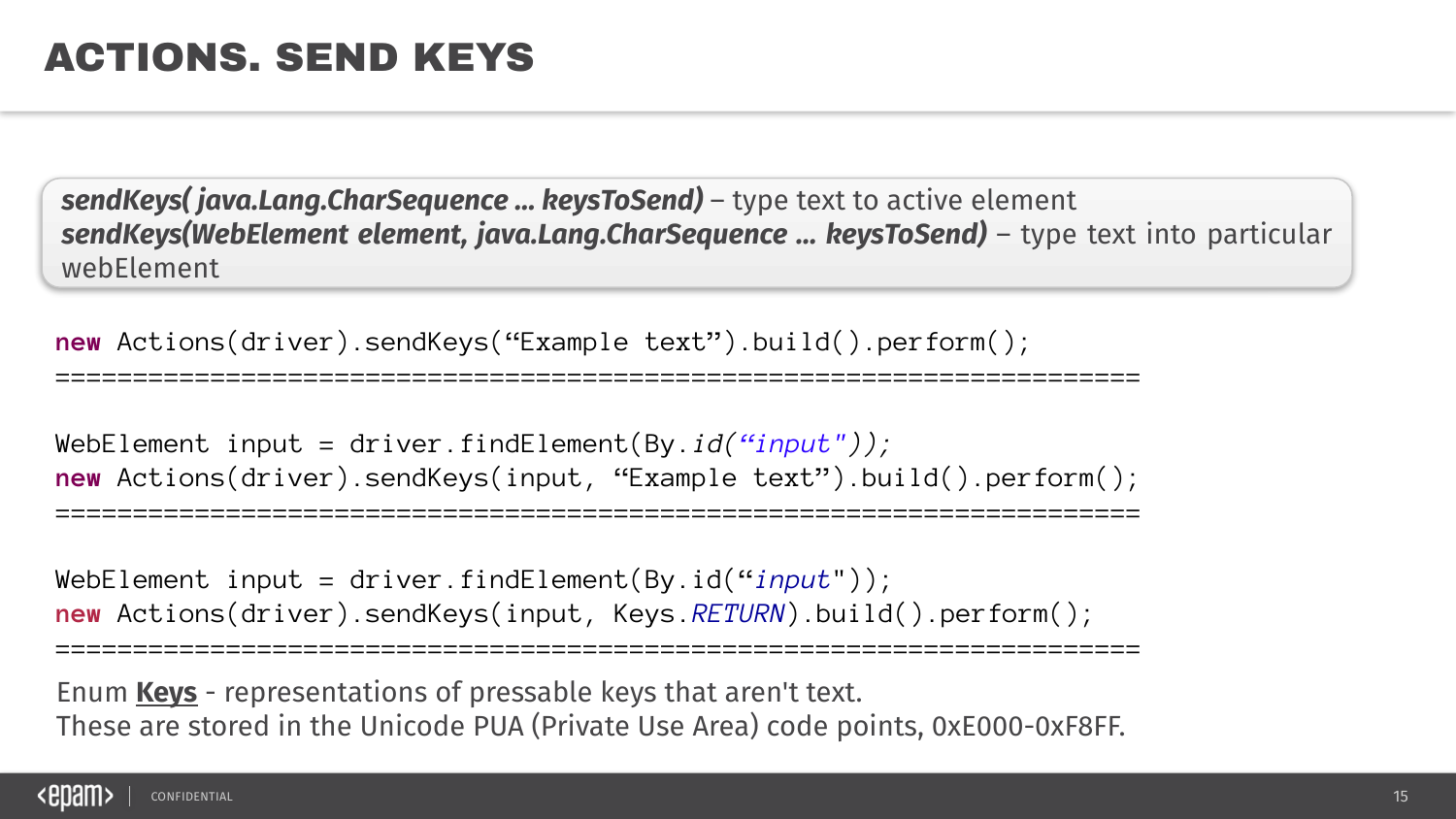

ACTIONS. SEND KEYS
sendKeys( java.Lang.CharSequence … keysToSend) – type text to active element
sendKeys(WebElement element, java.Lang.CharSequence … keysToSend) – type text into particular webElement
new Actions(driver).sendKeys(“Example text”).build().perform();
======================================================================

WebElement input = driver.findElement(By.id(“input"));
new Actions(driver).sendKeys(input, “Example text”).build().perform();
======================================================================

WebElement input = driver.findElement(By.id(“input"));
new Actions(driver).sendKeys(input, Keys.RETURN).build().perform();
======================================================================

Enum Keys - representations of pressable keys that aren't text.
These are stored in the Unicode PUA (Private Use Area) code points, 0xE000-0xF8FF.